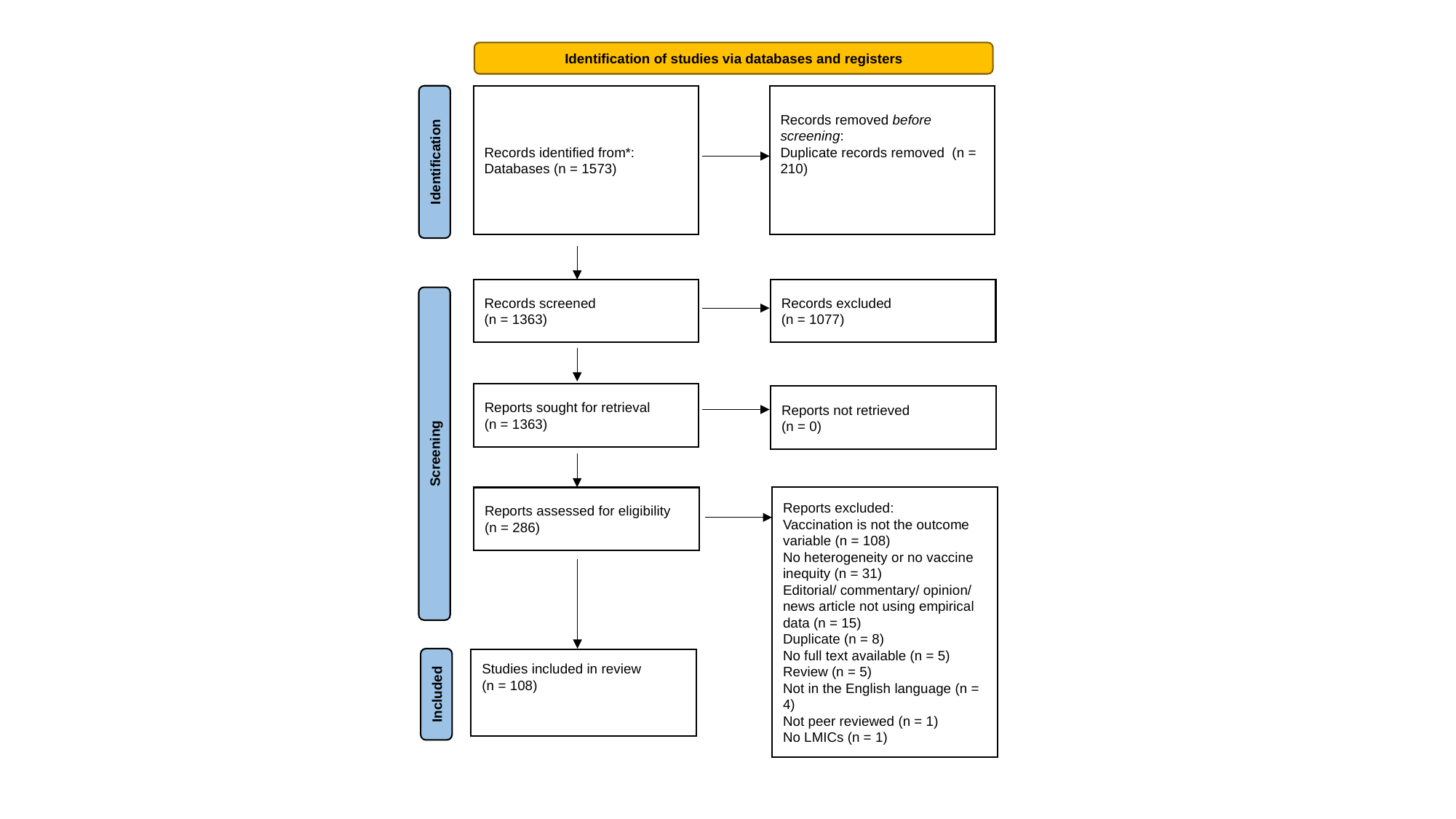

Identification of studies via databases and registers
Records identified from*:
Databases (n = 1573)
Records removed before screening:
Duplicate records removed  (n = 210)

Identification
Records screened
(n = 1363)
Records excluded
(n = 1077)
Reports sought for retrieval
(n = 1363)
Reports not retrieved
(n = 0)
Screening
Reports excluded:
Vaccination is not the outcome variable (n = 108)
No heterogeneity or no vaccine inequity (n = 31)
Editorial/ commentary/ opinion/ news article not using empirical data (n = 15)
Duplicate (n = 8)
No full text available (n = 5)
Review (n = 5)
Not in the English language (n = 4)
Not peer reviewed (n = 1)
No LMICs (n = 1)
Reports assessed for eligibility
(n = 286)
Studies included in review
(n = 108)

Included